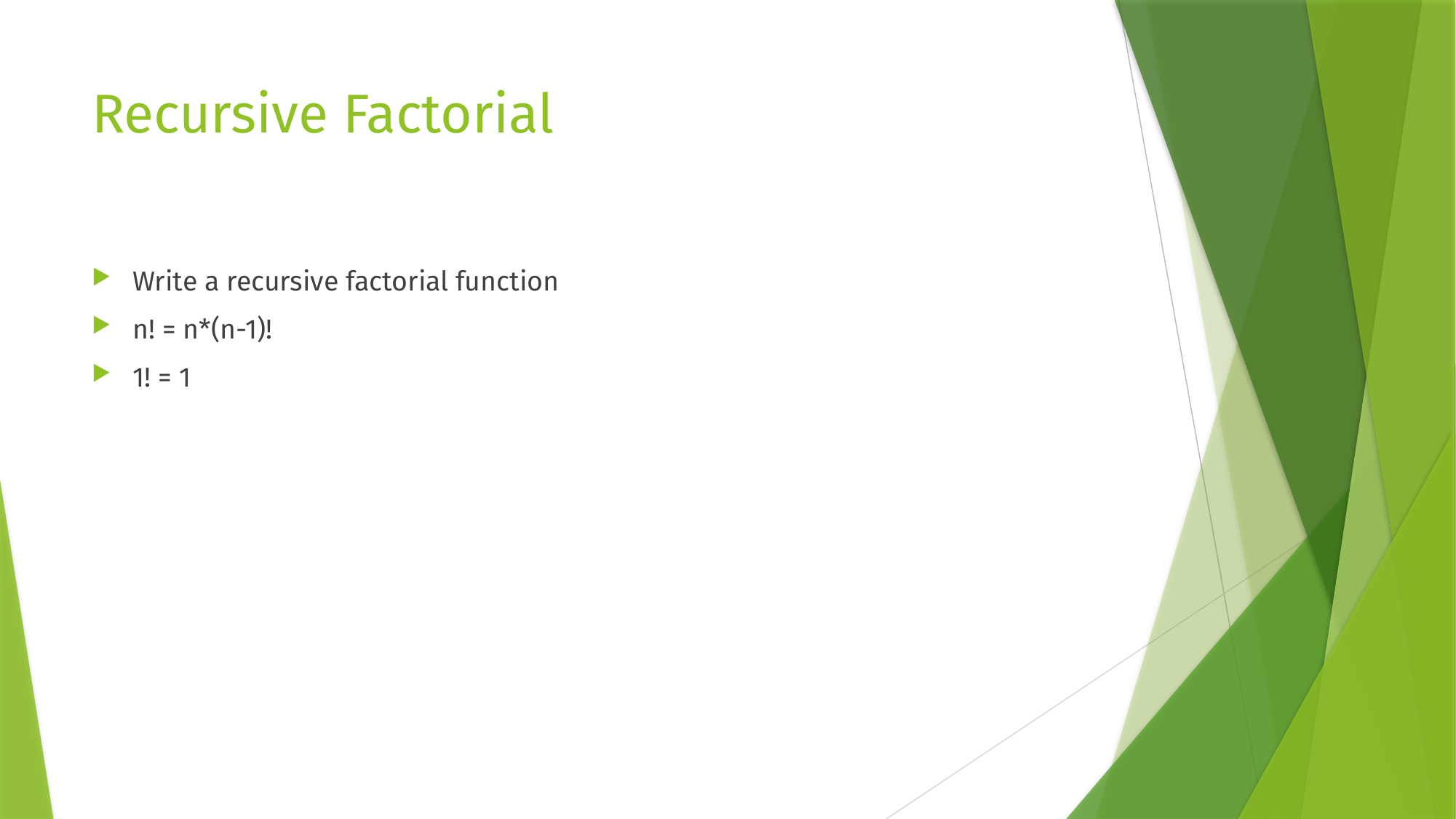

# Recursive Factorial
Write a recursive factorial function
n! = n*(n-1)!
1! = 1